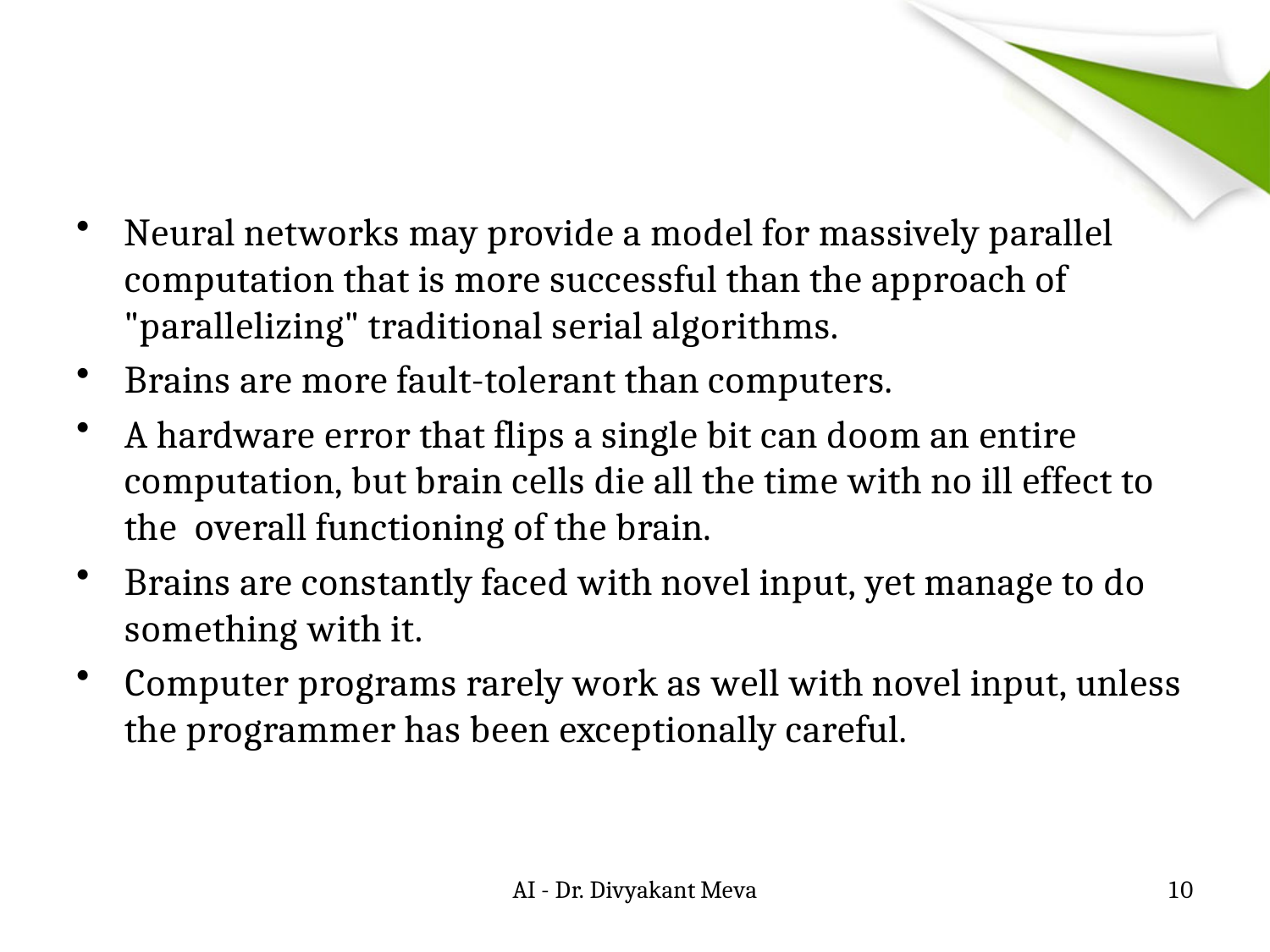

#
Neural networks may provide a model for massively parallel computation that is more successful than the approach of "parallelizing" traditional serial algorithms.
Brains are more fault-tolerant than computers.
A hardware error that flips a single bit can doom an entire computation, but brain cells die all the time with no ill effect to the  overall functioning of the brain.
Brains are constantly faced with novel input, yet manage to do something with it.
Computer programs rarely work as well with novel input, unless the programmer has been exceptionally careful.
AI - Dr. Divyakant Meva
10